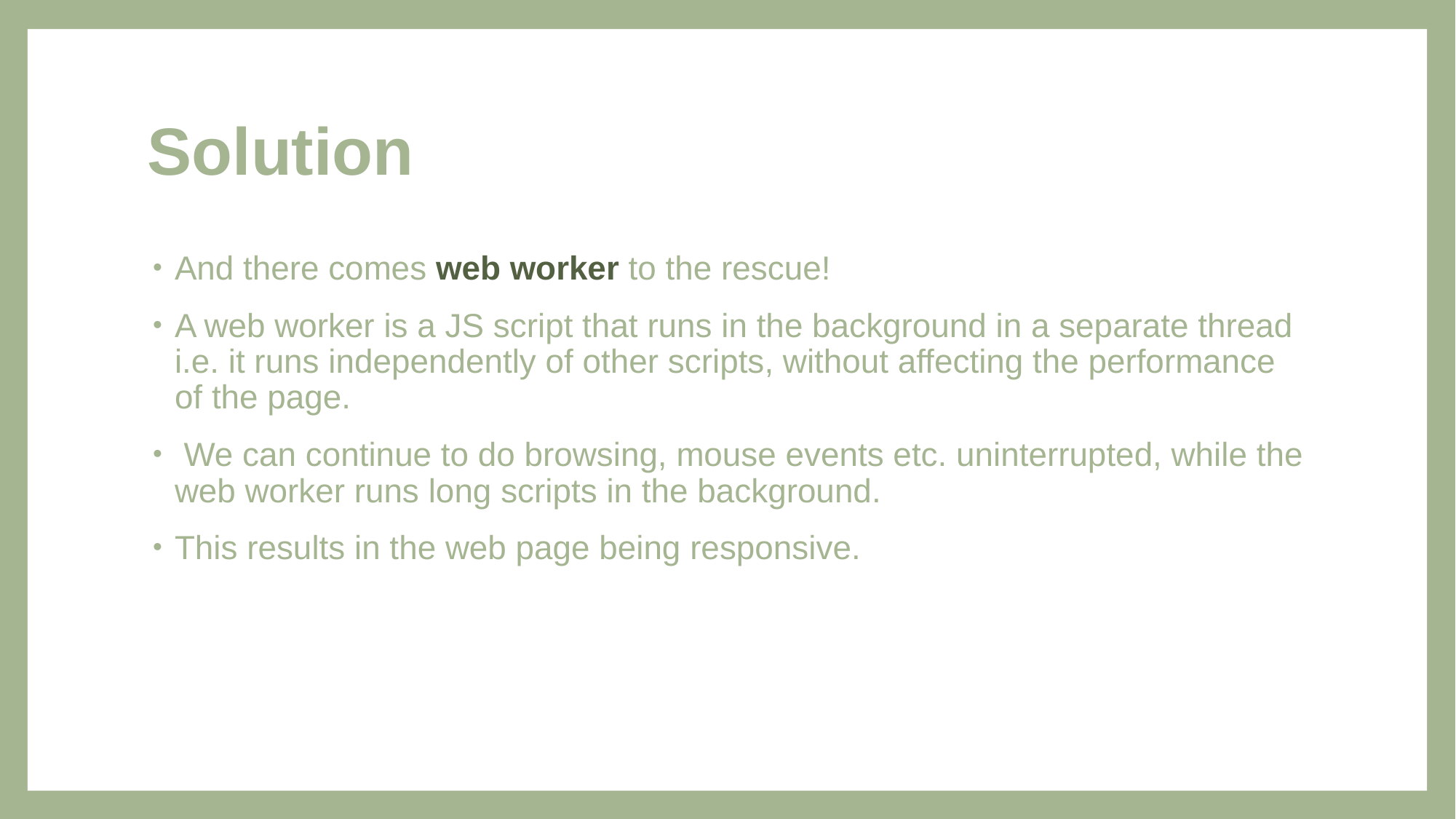

# Solution
And there comes web worker to the rescue!
A web worker is a JS script that runs in the background in a separate thread i.e. it runs independently of other scripts, without affecting the performance of the page.
 We can continue to do browsing, mouse events etc. uninterrupted, while the web worker runs long scripts in the background.
This results in the web page being responsive.